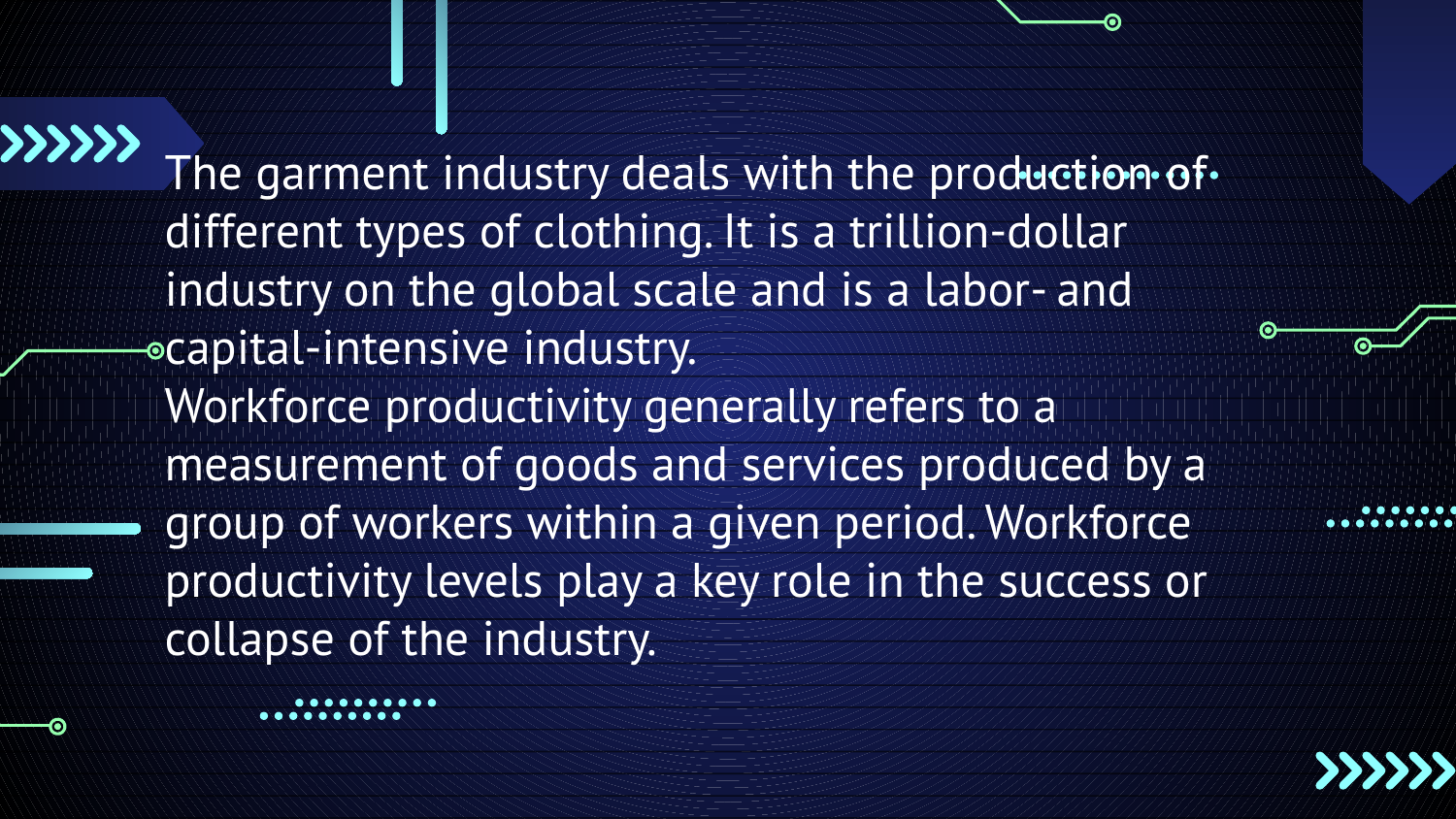

The garment industry deals with the production of different types of clothing. It is a trillion-dollar industry on the global scale and is a labor- and capital-intensive industry.
Workforce productivity generally refers to a measurement of goods and services produced by a group of workers within a given period. Workforce productivity levels play a key role in the success or collapse of the industry.